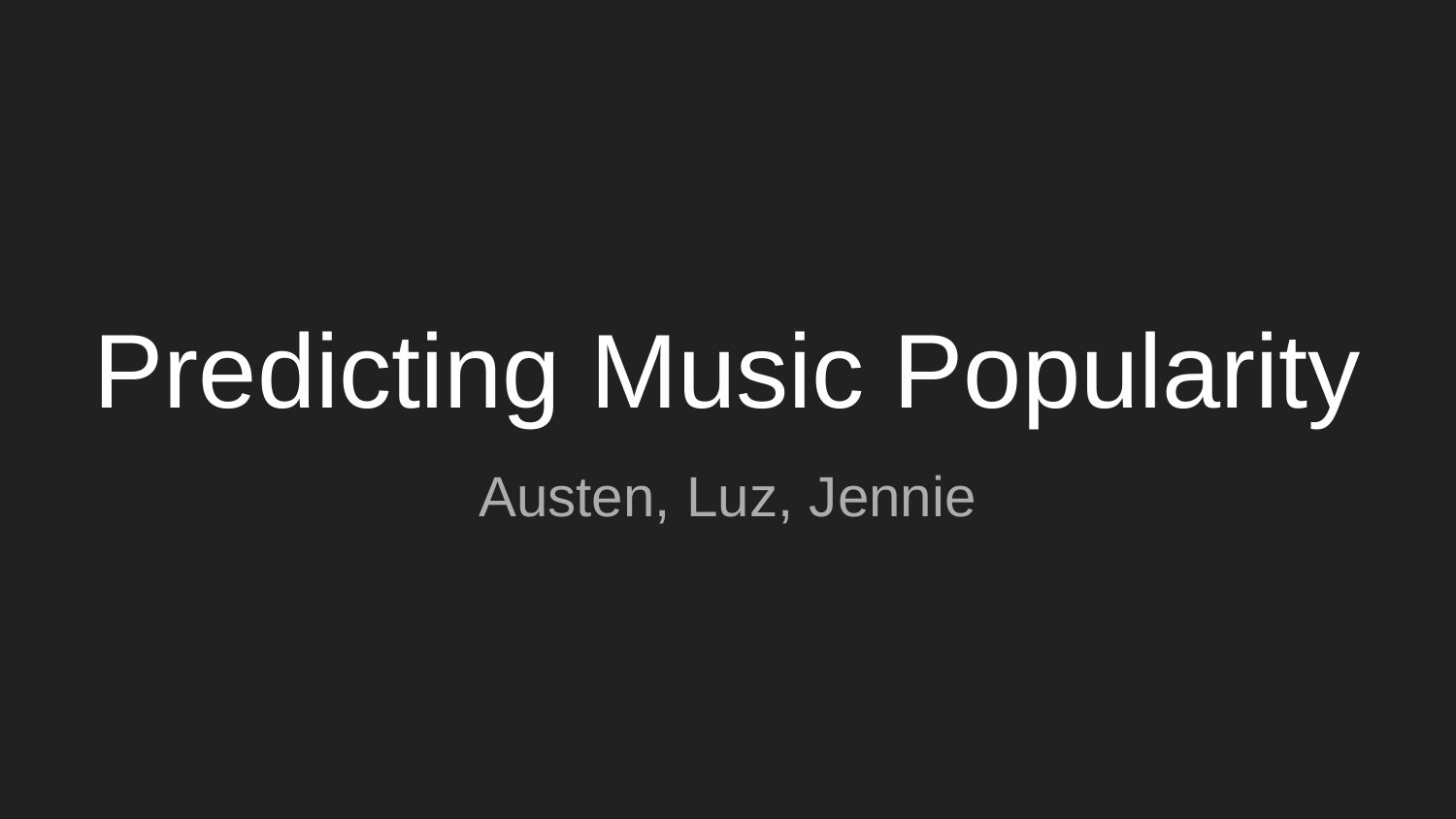

# Predicting Music Popularity
Austen, Luz, Jennie